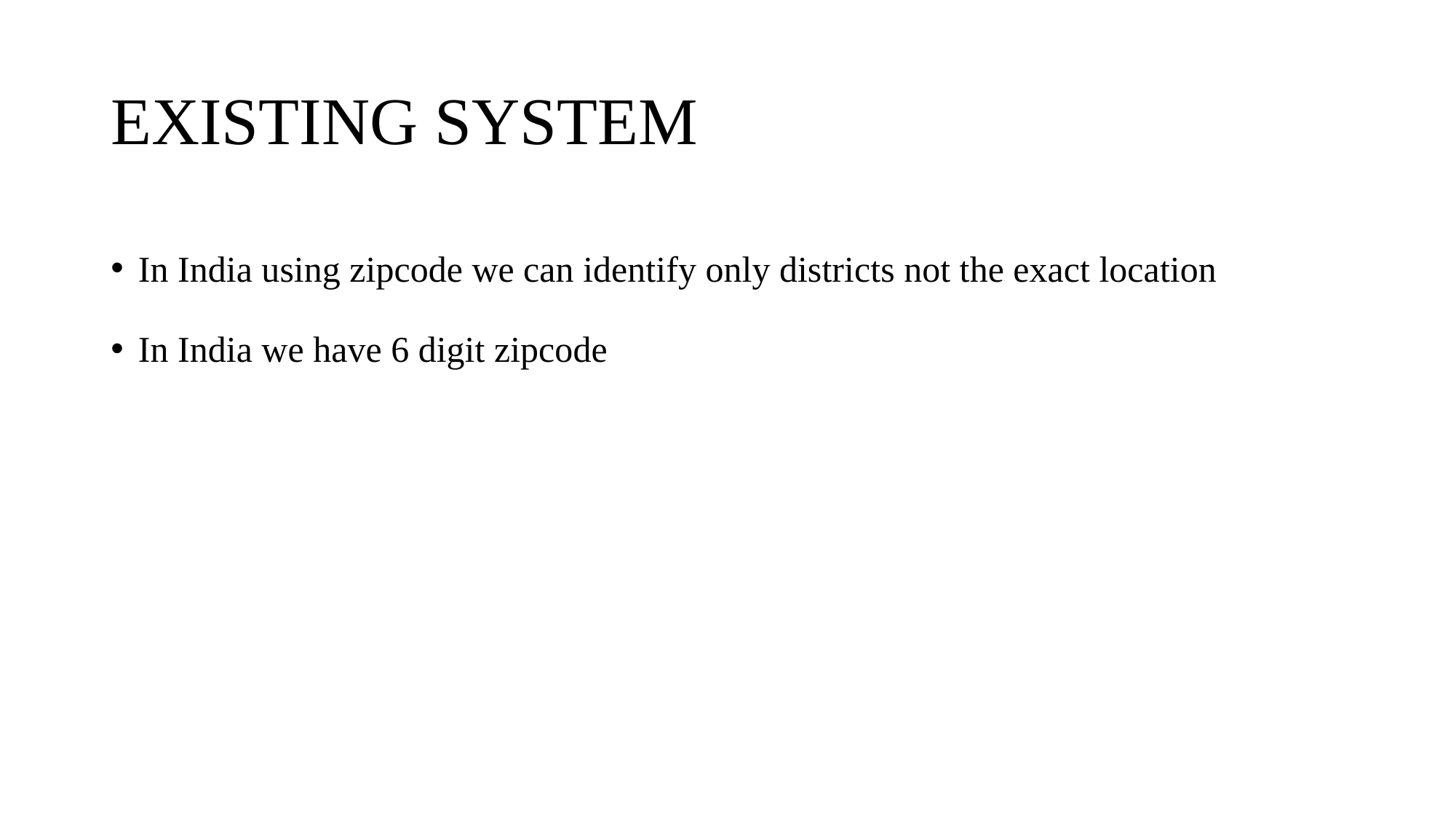

# EXISTING SYSTEM
In India using zipcode we can identify only districts not the exact location
In India we have 6 digit zipcode